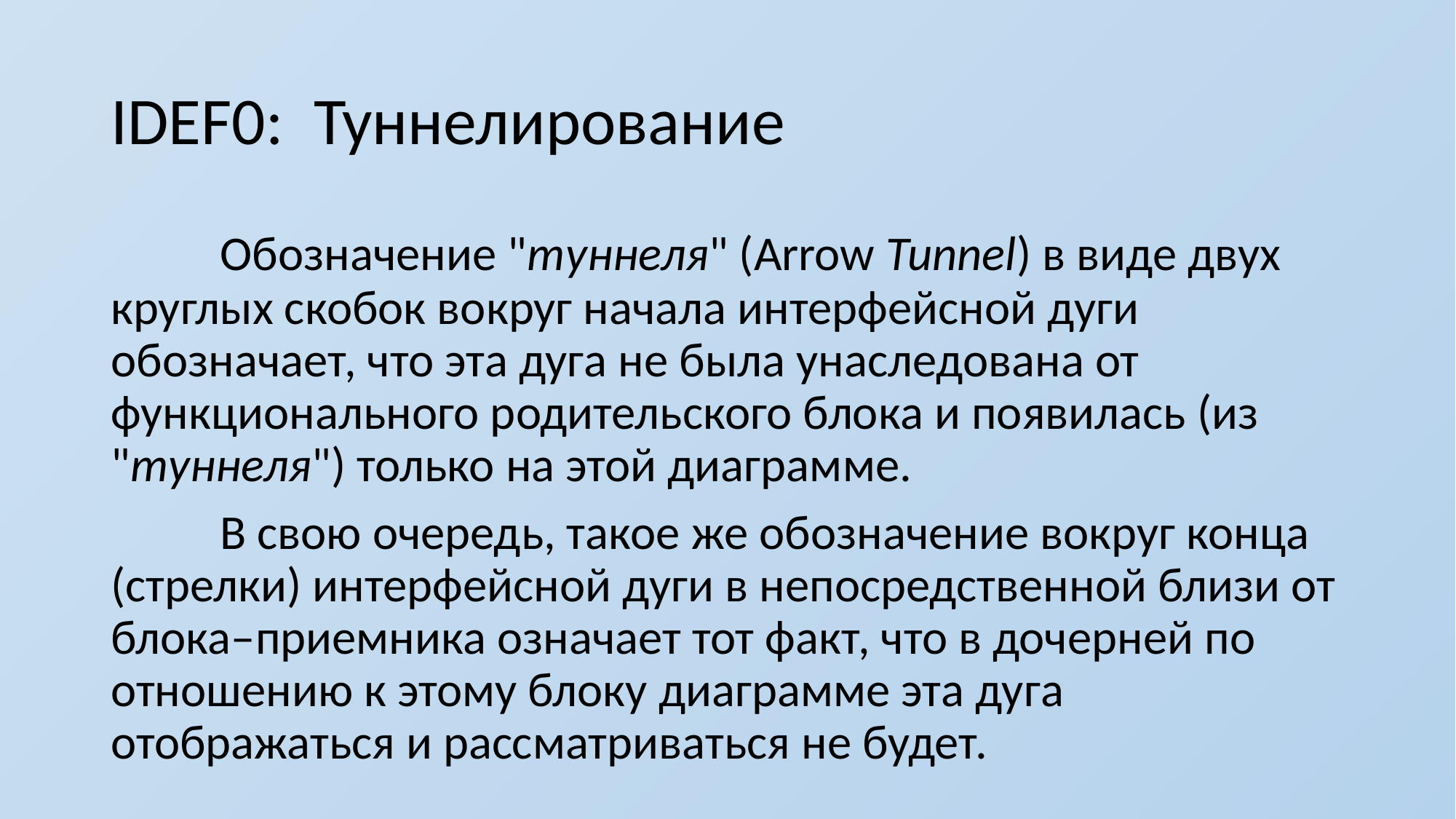

# IDEF0:  Туннелирование
	Обозначение "туннеля" (Arrow Tunnel) в виде двух круглых скобок вокруг начала интерфейсной дуги обозначает, что эта дуга не была унаследована от функционального родительского блока и появилась (из "туннеля") только на этой диаграмме.
	В свою очередь, такое же обозначение вокруг конца (стрелки) интерфейсной дуги в непосредственной близи от блока–приемника означает тот факт, что в дочерней по отношению к этому блоку диаграмме эта дуга отображаться и рассматриваться не будет.